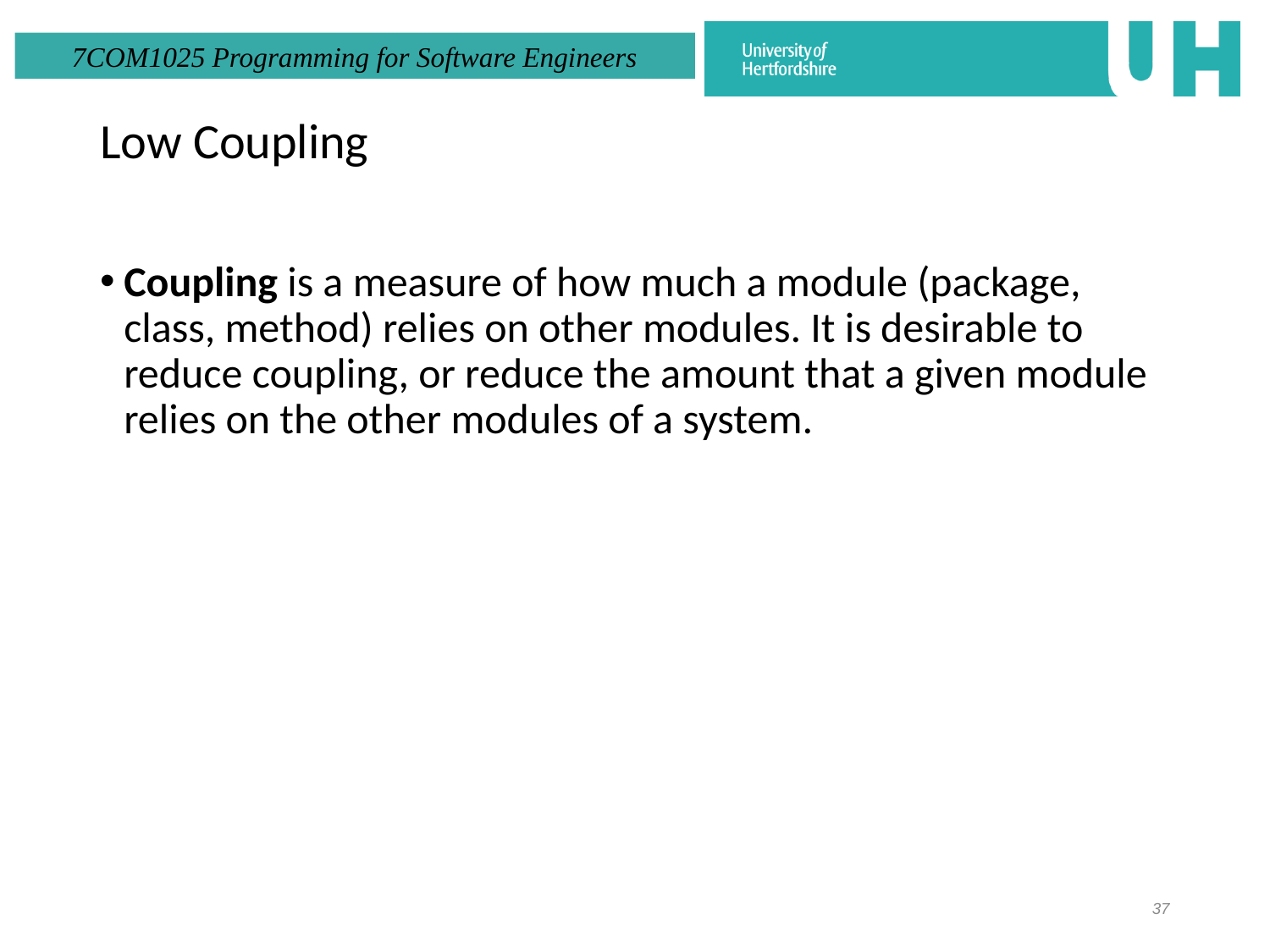

# Low Coupling
Coupling is a measure of how much a module (package, class, method) relies on other modules. It is desirable to reduce coupling, or reduce the amount that a given module relies on the other modules of a system.
37